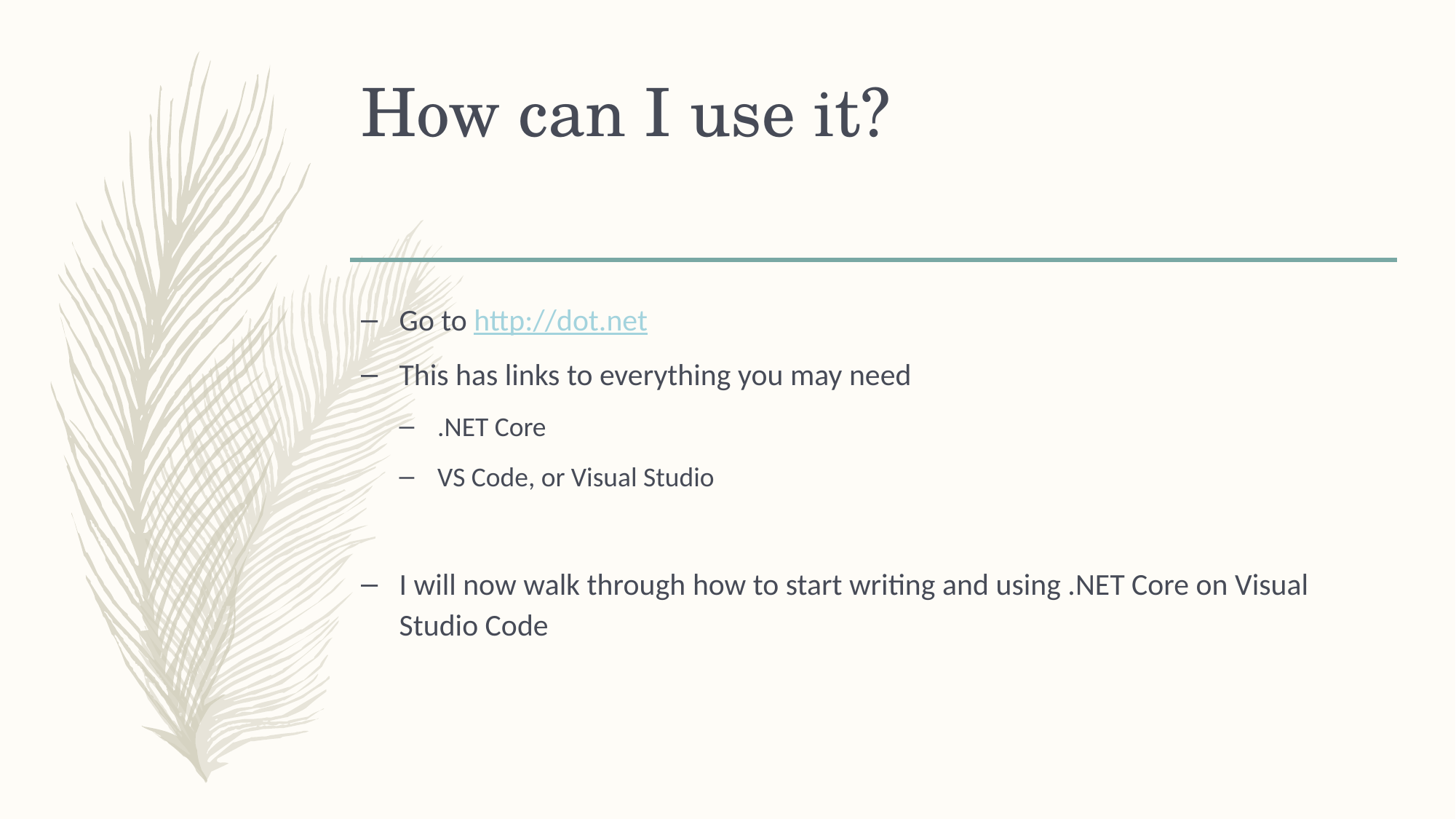

# How can I use it?
Go to http://dot.net
This has links to everything you may need
.NET Core
VS Code, or Visual Studio

I will now walk through how to start writing and using .NET Core on Visual Studio Code